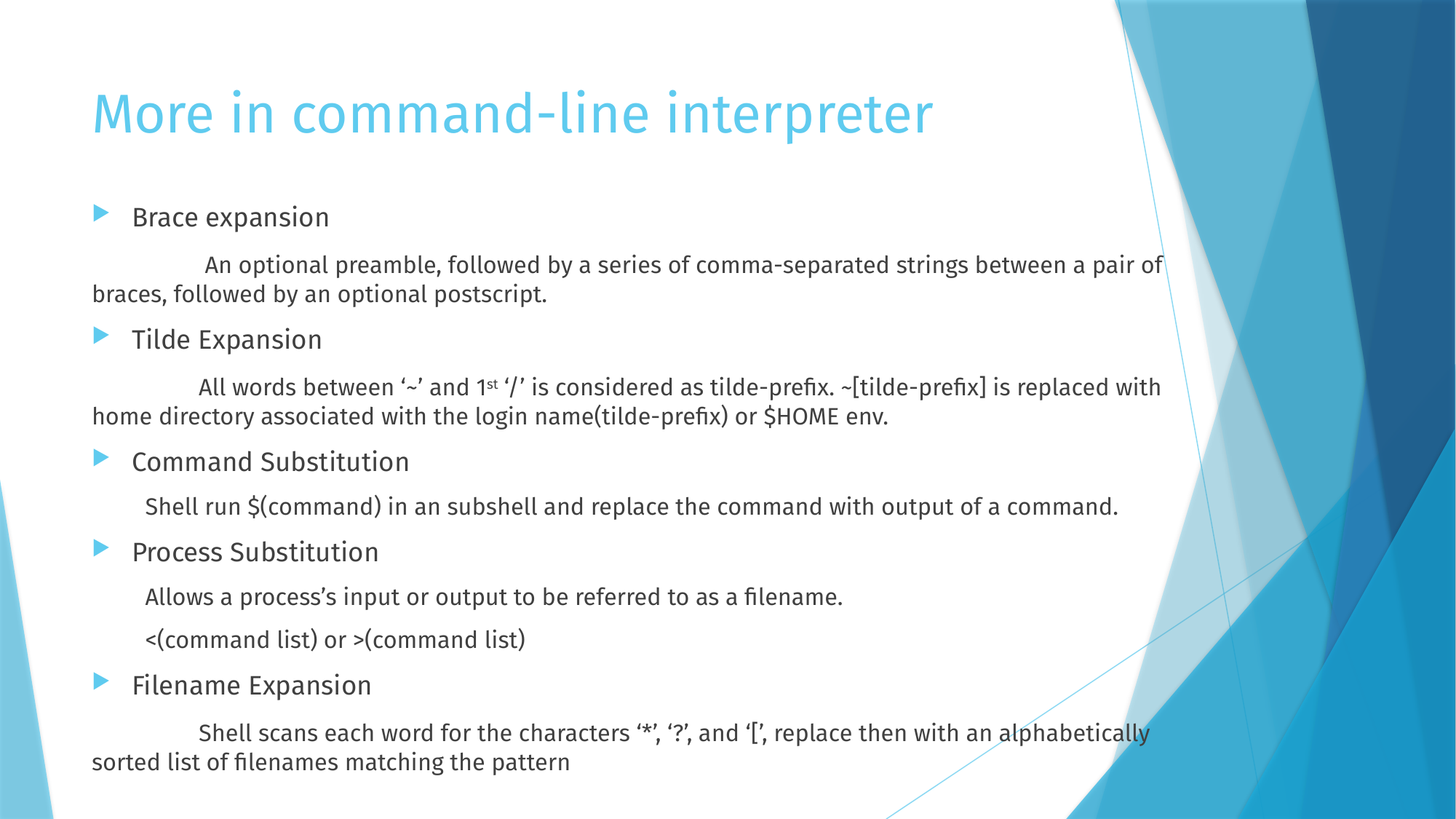

# More in command-line interpreter
Brace expansion
	 An optional preamble, followed by a series of comma-separated strings between a pair of braces, followed by an optional postscript.
Tilde Expansion
	All words between ‘~’ and 1st ‘/’ is considered as tilde-prefix. ~[tilde-prefix] is replaced with home directory associated with the login name(tilde-prefix) or $HOME env.
Command Substitution
Shell run $(command) in an subshell and replace the command with output of a command.
Process Substitution
Allows a process’s input or output to be referred to as a filename.
<(command list) or >(command list)
Filename Expansion
	Shell scans each word for the characters ‘*’, ‘?’, and ‘[’, replace then with an alphabetically sorted list of filenames matching the pattern